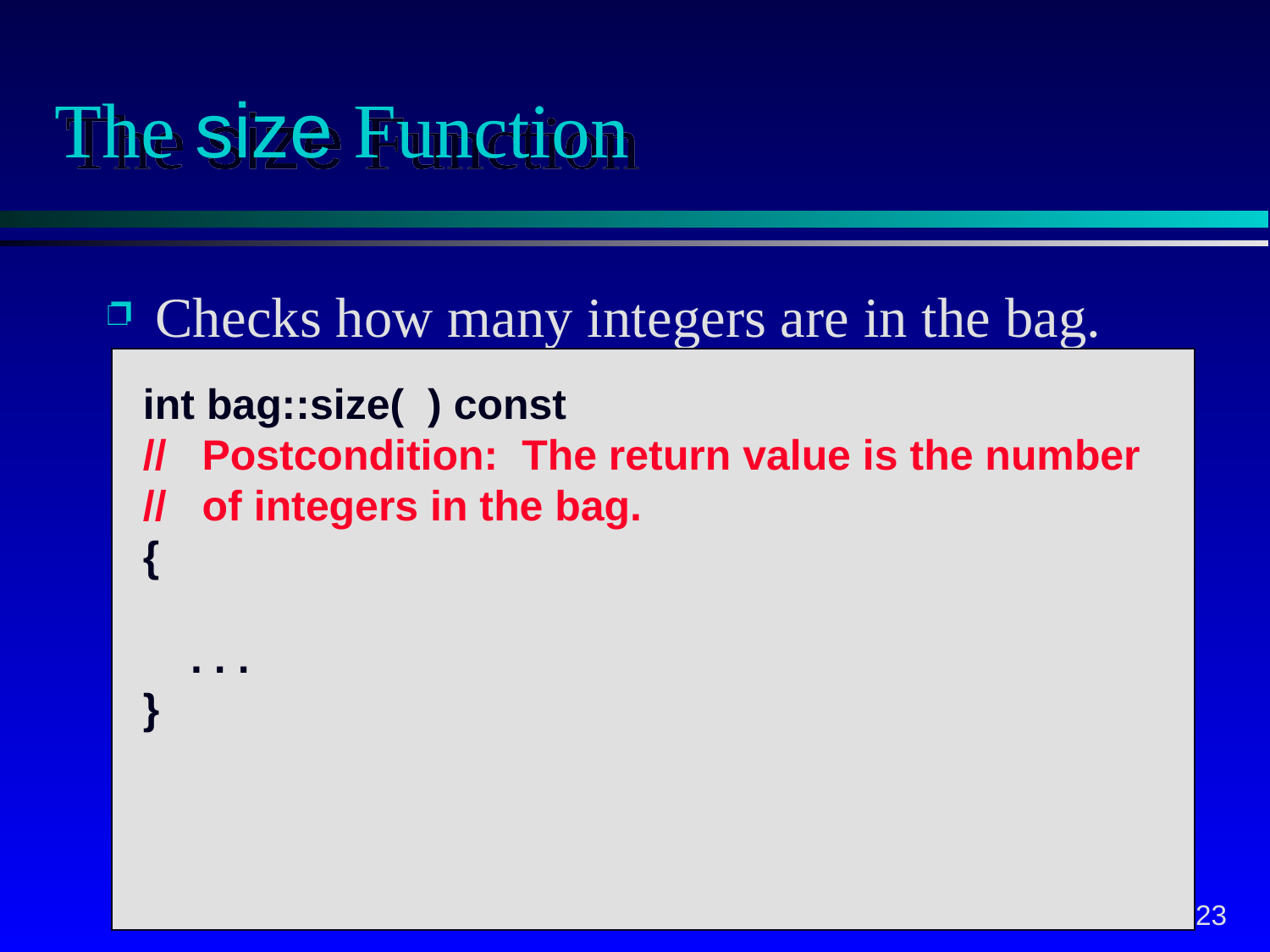

# The size Function
Checks how many integers are in the bag.

int bag::size(  ) const
//   Postcondition:  The return value is the number
//   of integers in the bag.
{

    . . .
}